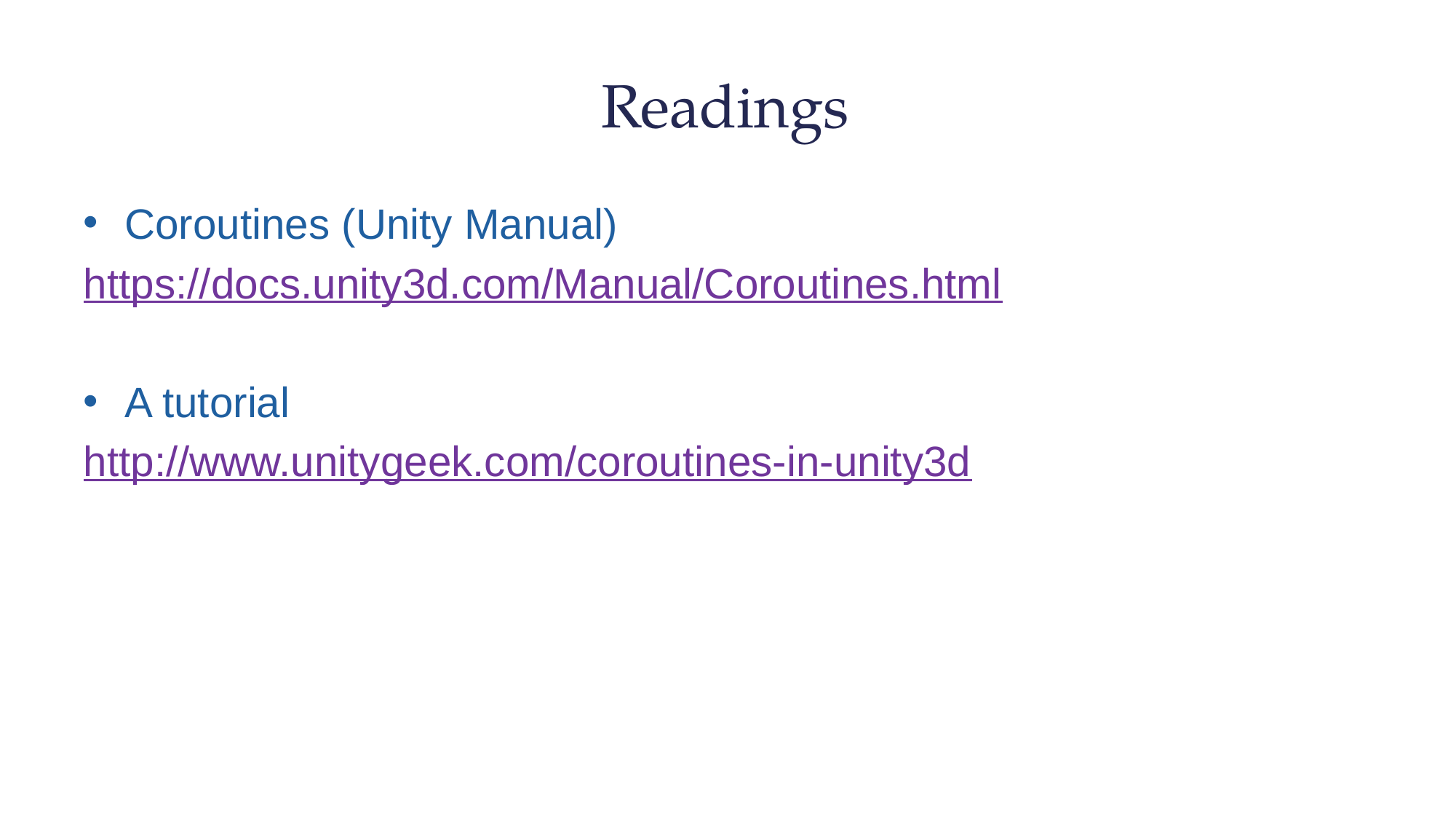

# Readings
Coroutines (Unity Manual)
https://docs.unity3d.com/Manual/Coroutines.html

A tutorial
http://www.unitygeek.com/coroutines-in-unity3d